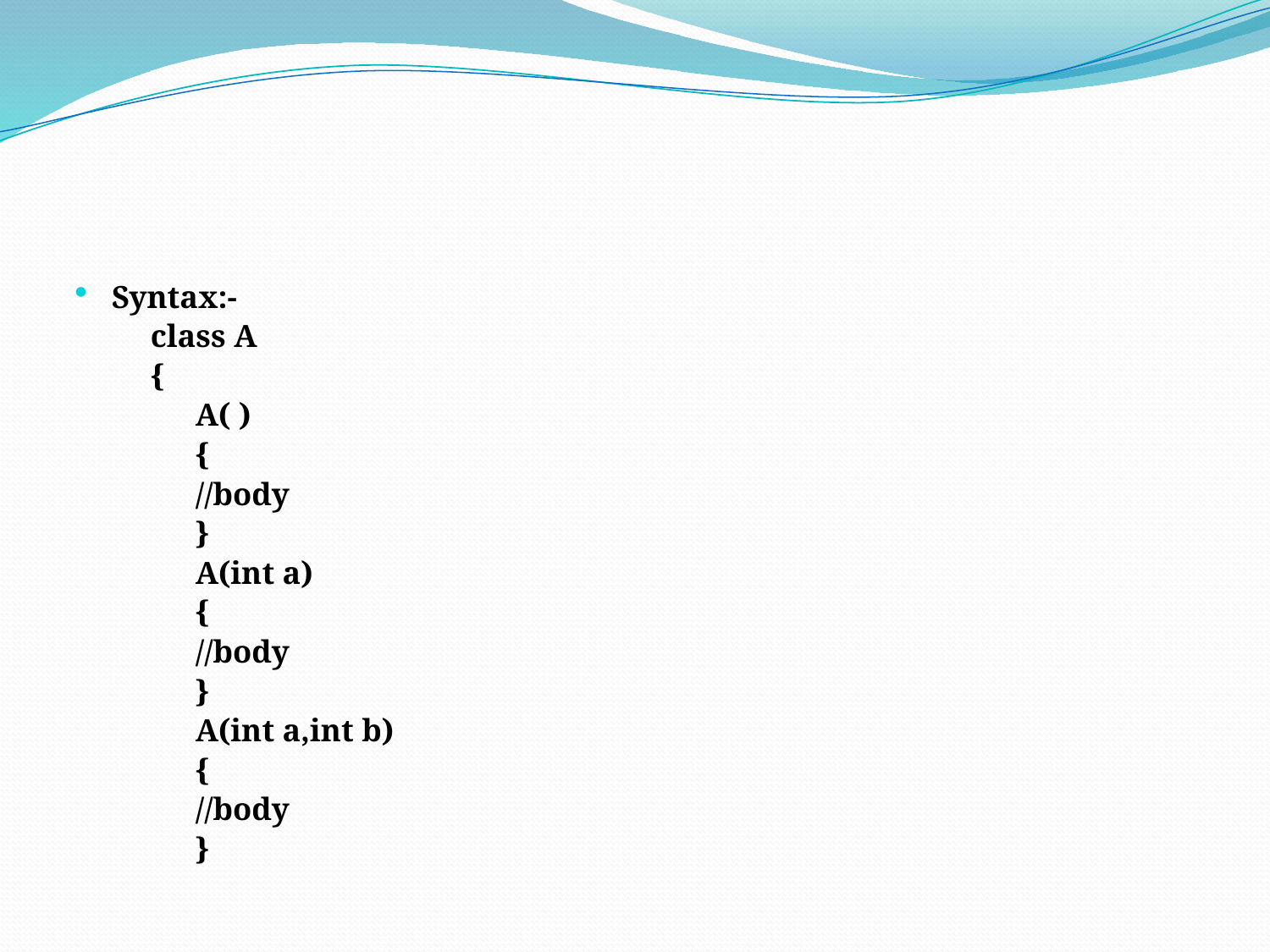

#
Syntax:-
class A
{
A( )
{
	//body
}
A(int a)
{
	//body
}
A(int a,int b)
{
	//body
}